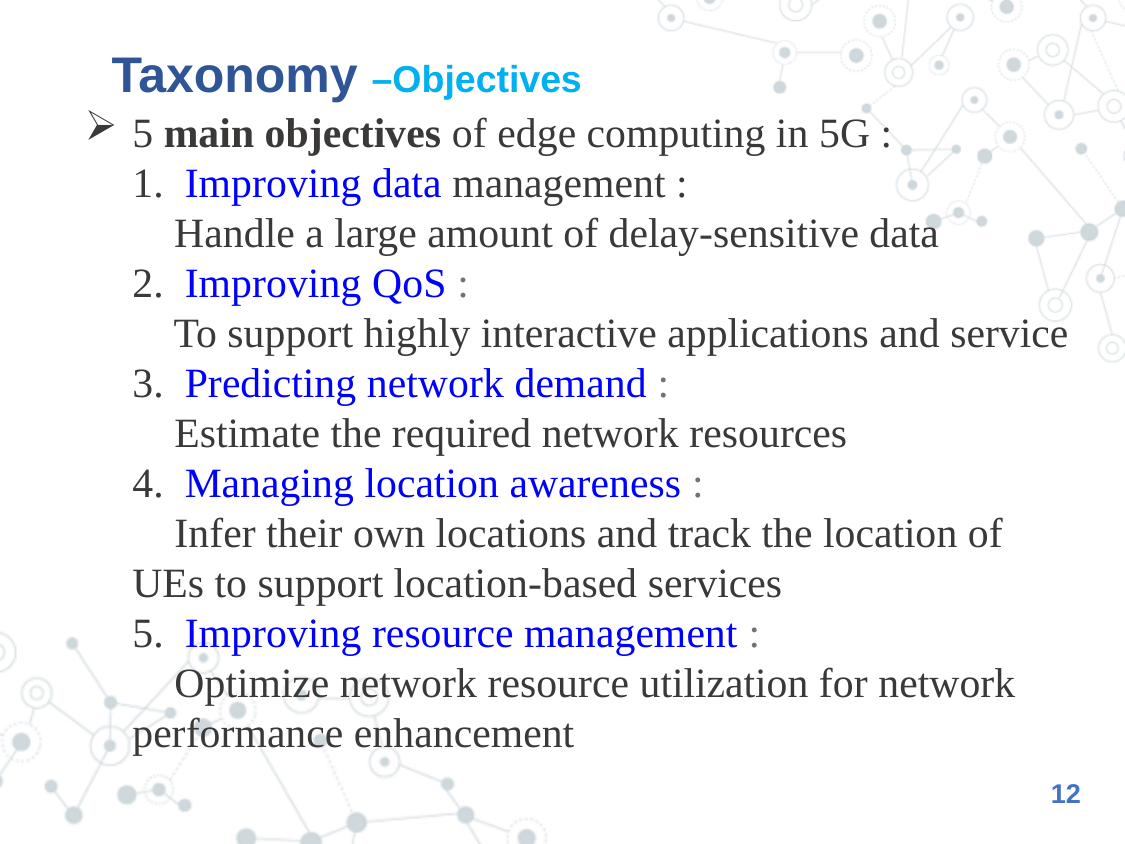

# Taxonomy –Objectives
5 main objectives of edge computing in 5G :
1.  Improving data management :
    Handle a large amount of delay-sensitive data
2.  Improving QoS :
    To support highly interactive applications and service
3.  Predicting network demand :
    Estimate the required network resources
4.  Managing location awareness :
    Infer their own locations and track the location of UEs to support location-based services
5.  Improving resource management :
    Optimize network resource utilization for network performance enhancement